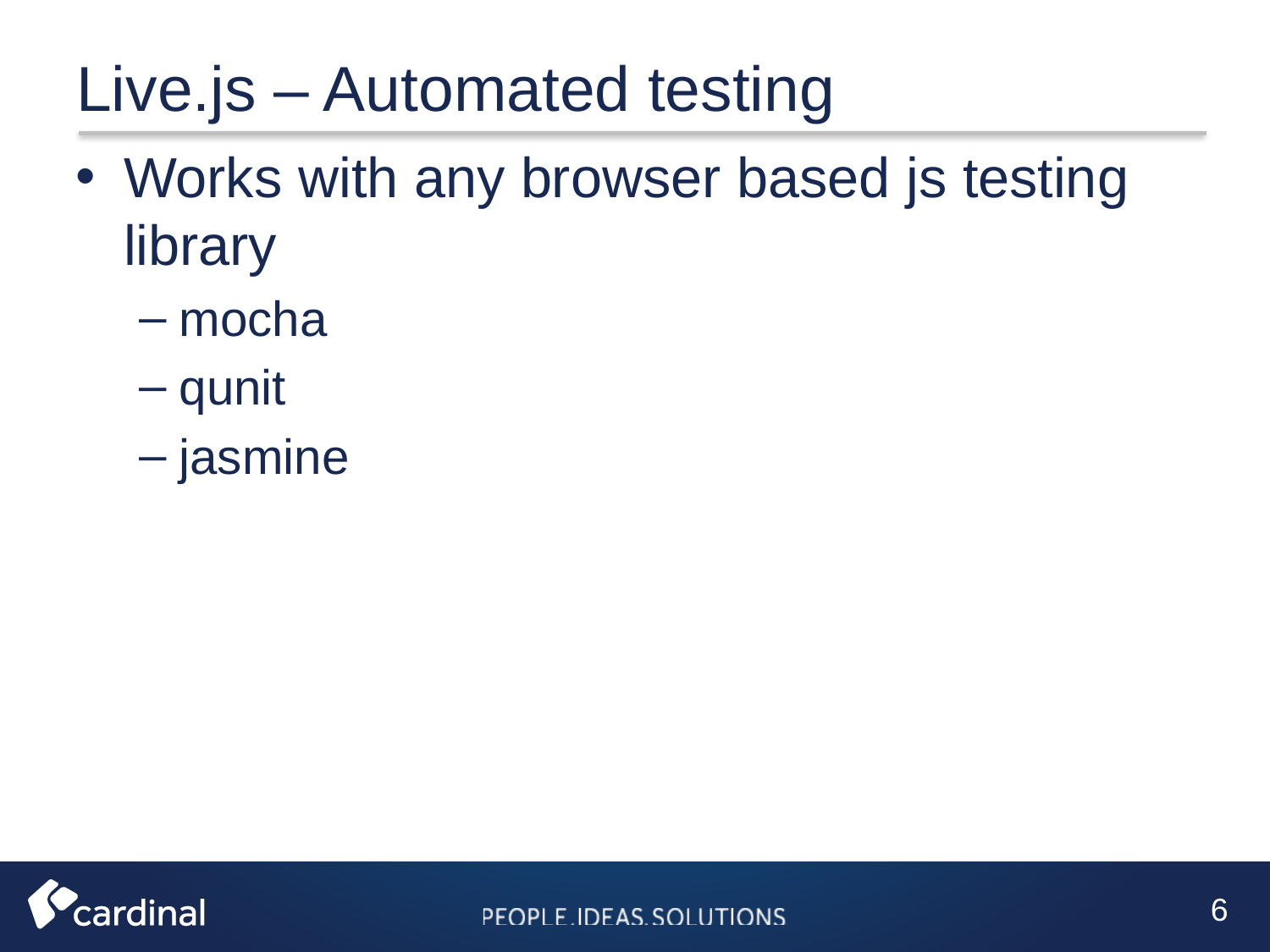

Live.js – Automated testing

Works with any browser based js testing library
mocha
qunit
jasmine
6